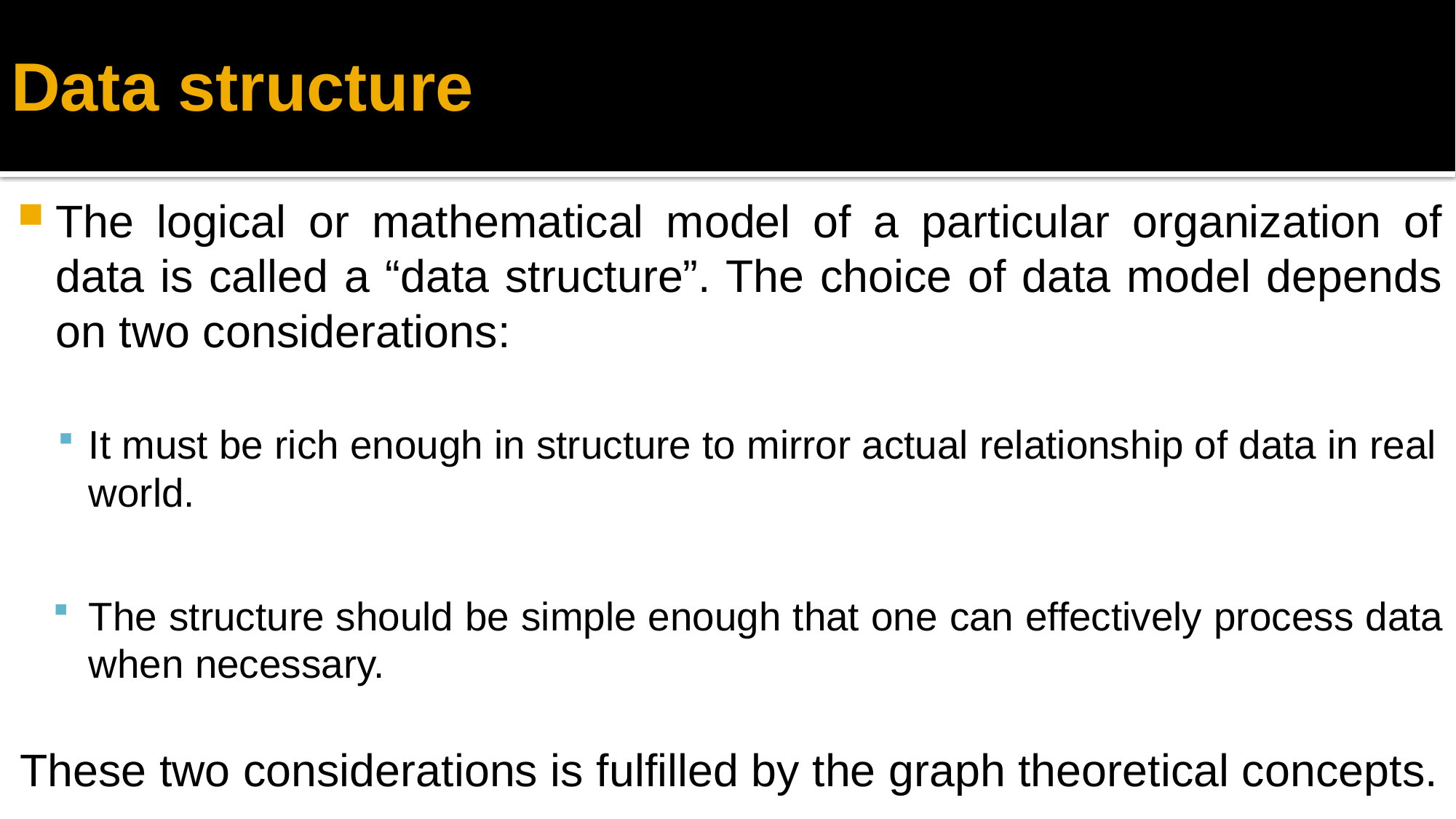

# Data structure
The logical or mathematical model of a particular organization of data is called a “data structure”. The choice of data model depends on two considerations:

It must be rich enough in structure to mirror actual relationship of data in real world.

The structure should be simple enough that one can effectively process data when necessary.

These two considerations is fulfilled by the graph theoretical concepts.